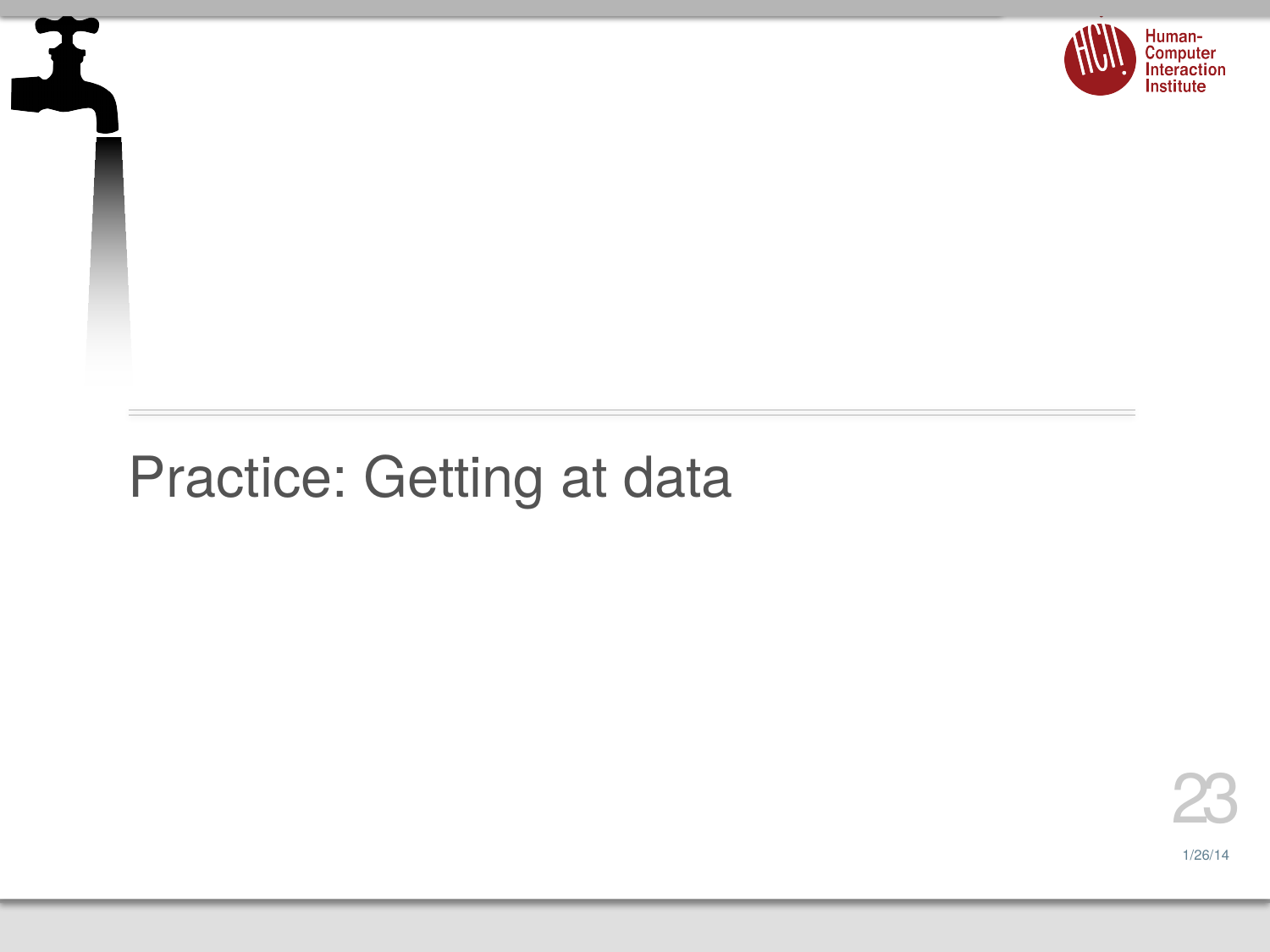

# Practice: Getting at data
23
1/26/14